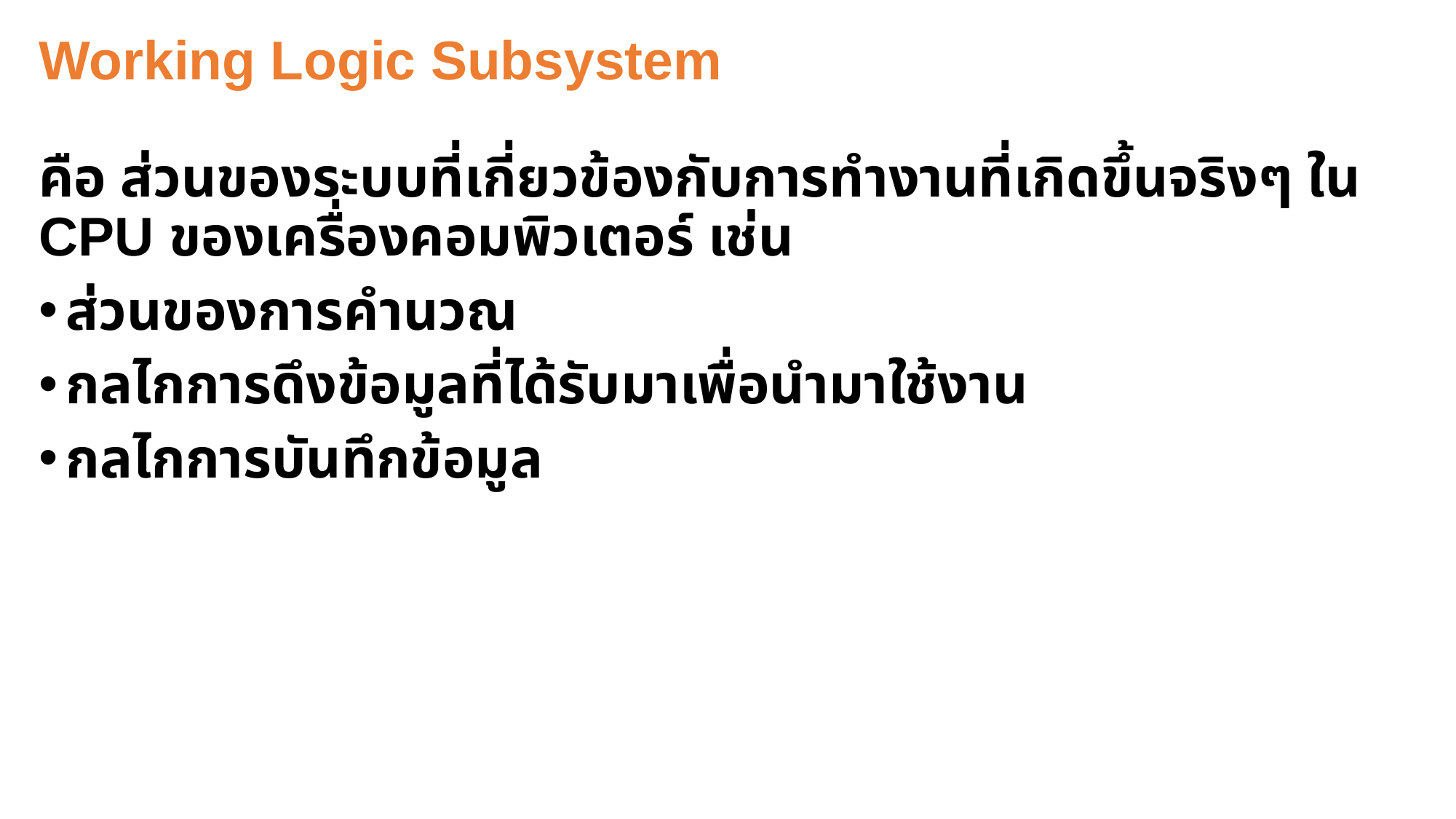

# Working Logic Subsystem
คือ ส่วนของระบบที่เกี่ยวข้องกับการทำงานที่เกิดขึ้นจริงๆ ใน CPU ของเครื่องคอมพิวเตอร์ เช่น
ส่วนของการคำนวณ
กลไกการดึงข้อมูลที่ได้รับมาเพื่อนำมาใช้งาน
กลไกการบันทึกข้อมูล